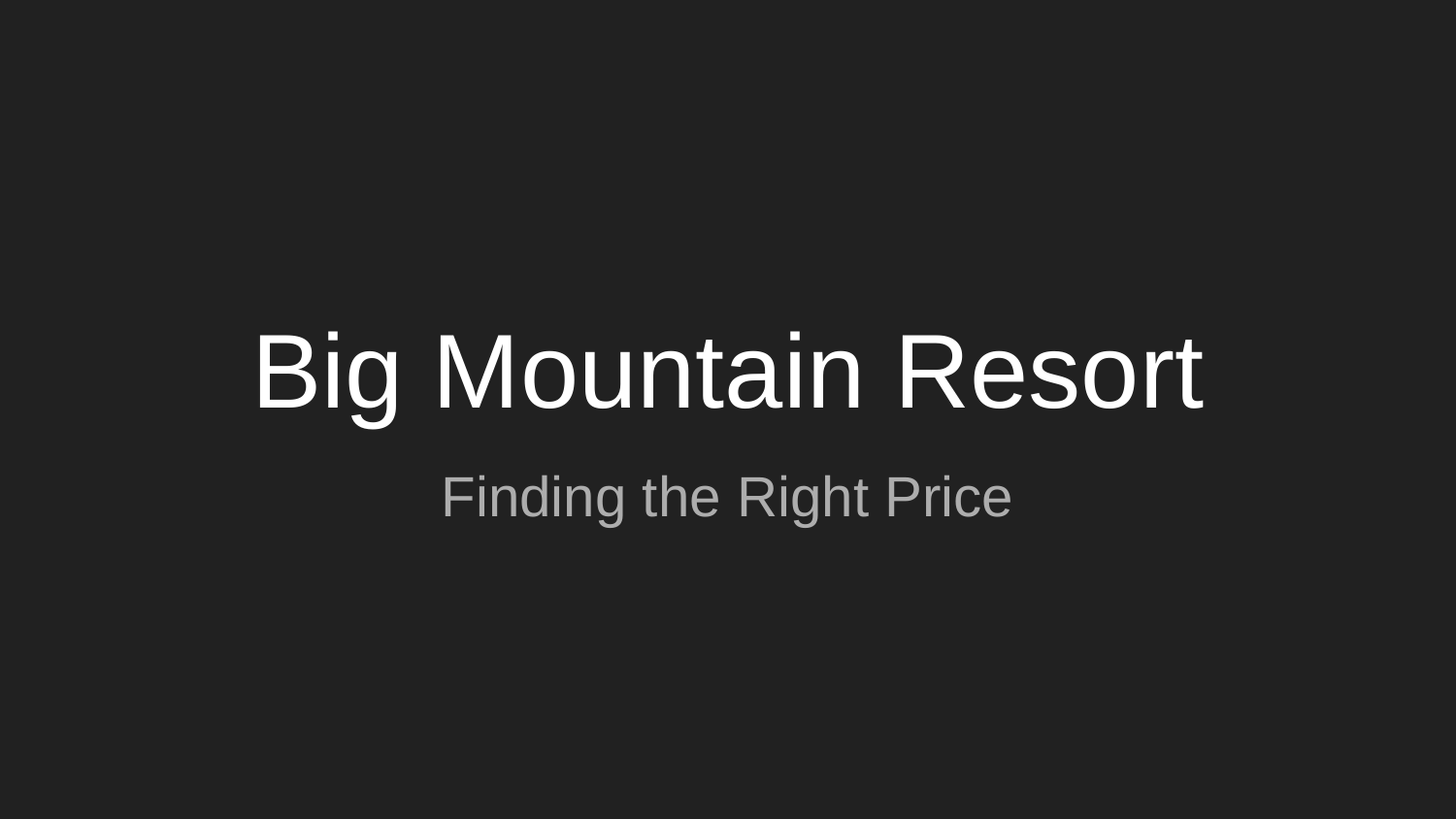

# Big Mountain Resort
Finding the Right Price